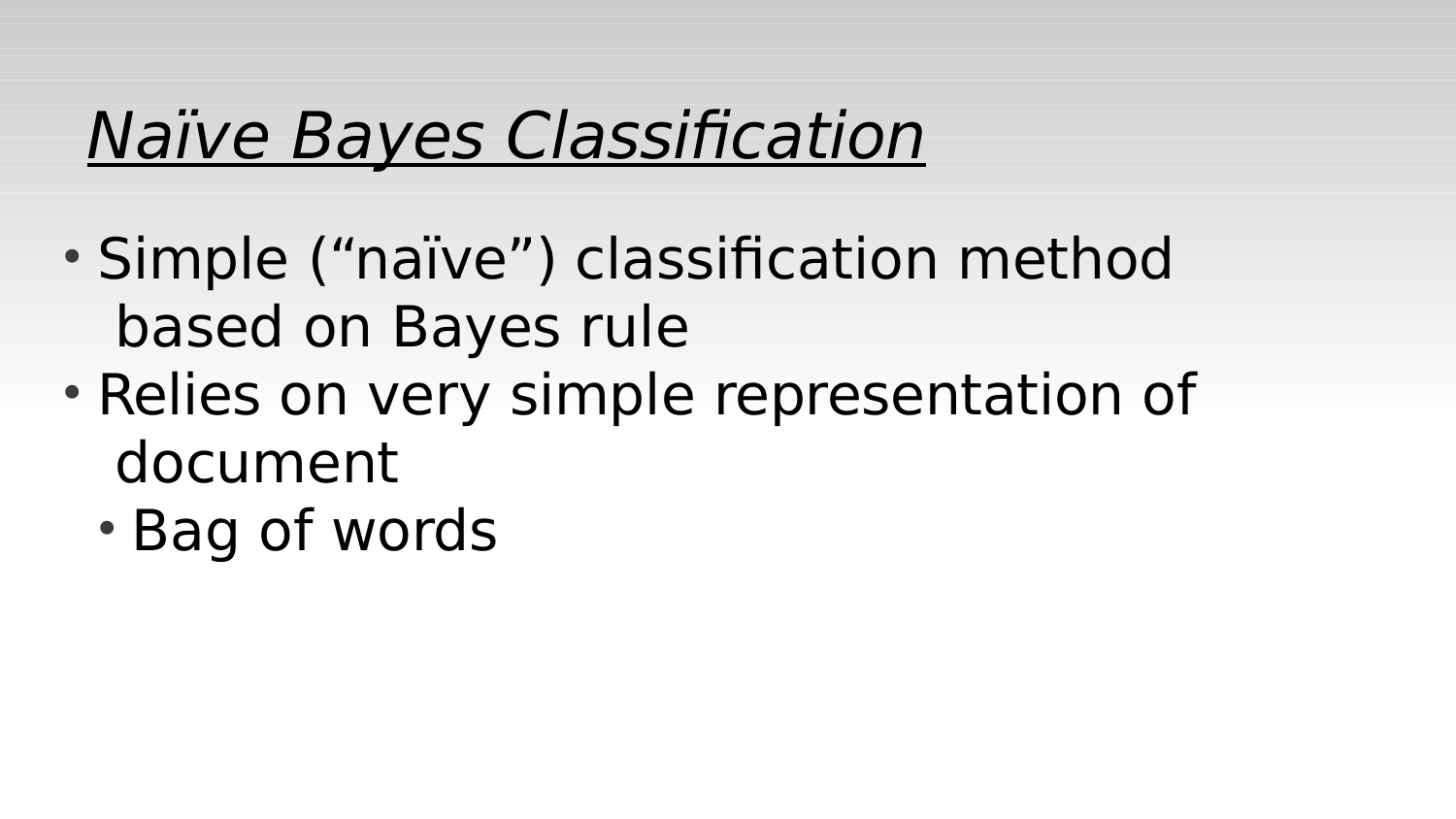

# Naïve Bayes Classification

Simple (“naïve”) classification method  based on Bayes rule
Relies on very simple representation of  document
Bag of words